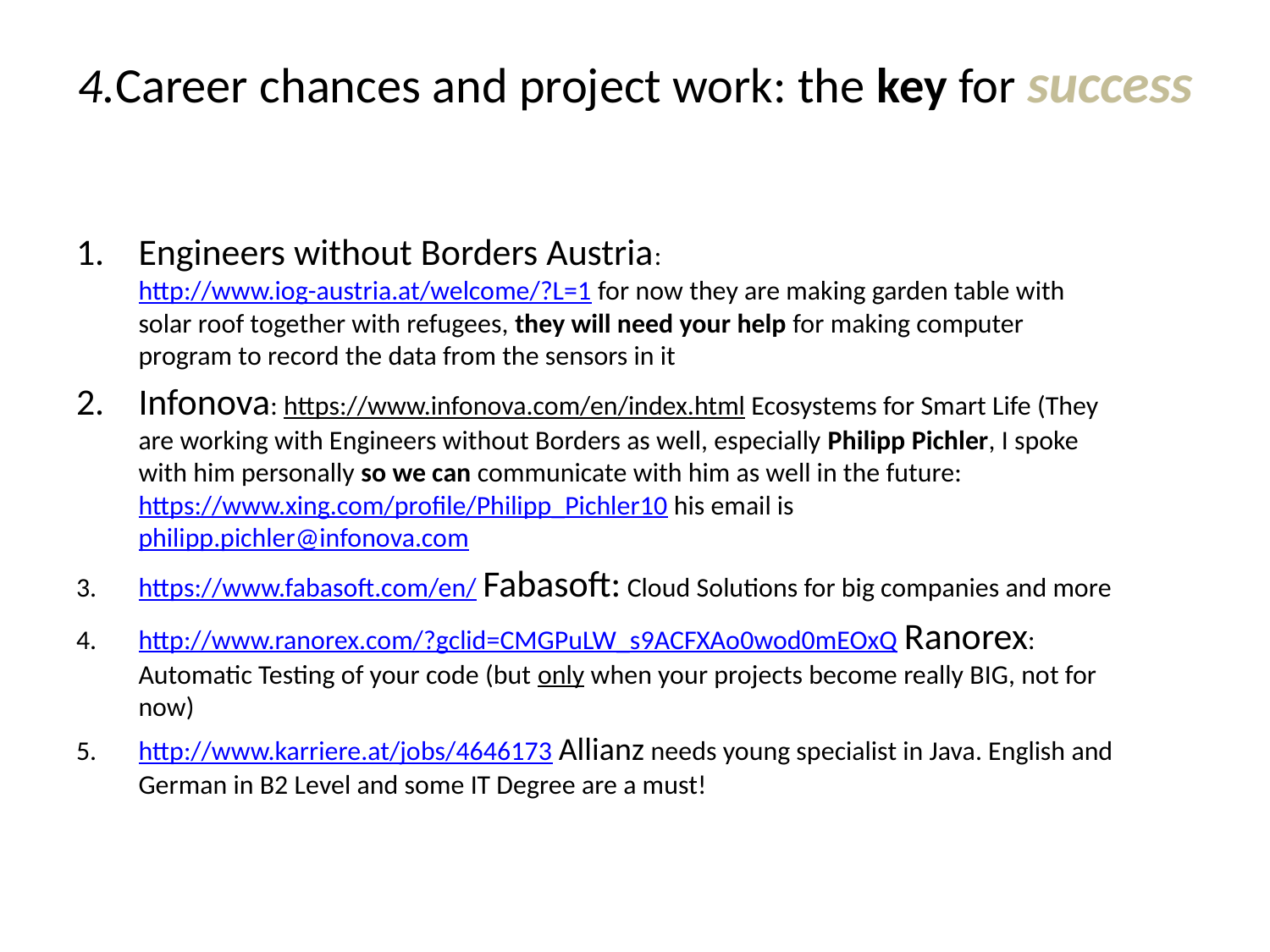

# 4.Career chances and project work: the key for success
Engineers without Borders Austria: http://www.iog-austria.at/welcome/?L=1 for now they are making garden table with solar roof together with refugees, they will need your help for making computer program to record the data from the sensors in it
Infonova: https://www.infonova.com/en/index.html Ecosystems for Smart Life (They are working with Engineers without Borders as well, especially Philipp Pichler, I spoke with him personally so we can communicate with him as well in the future: https://www.xing.com/profile/Philipp_Pichler10 his email is philipp.pichler@infonova.com
https://www.fabasoft.com/en/ Fabasoft: Cloud Solutions for big companies and more
http://www.ranorex.com/?gclid=CMGPuLW_s9ACFXAo0wod0mEOxQ Ranorex: Automatic Testing of your code (but only when your projects become really BIG, not for now)
http://www.karriere.at/jobs/4646173 Allianz needs young specialist in Java. English and German in B2 Level and some IT Degree are a must!